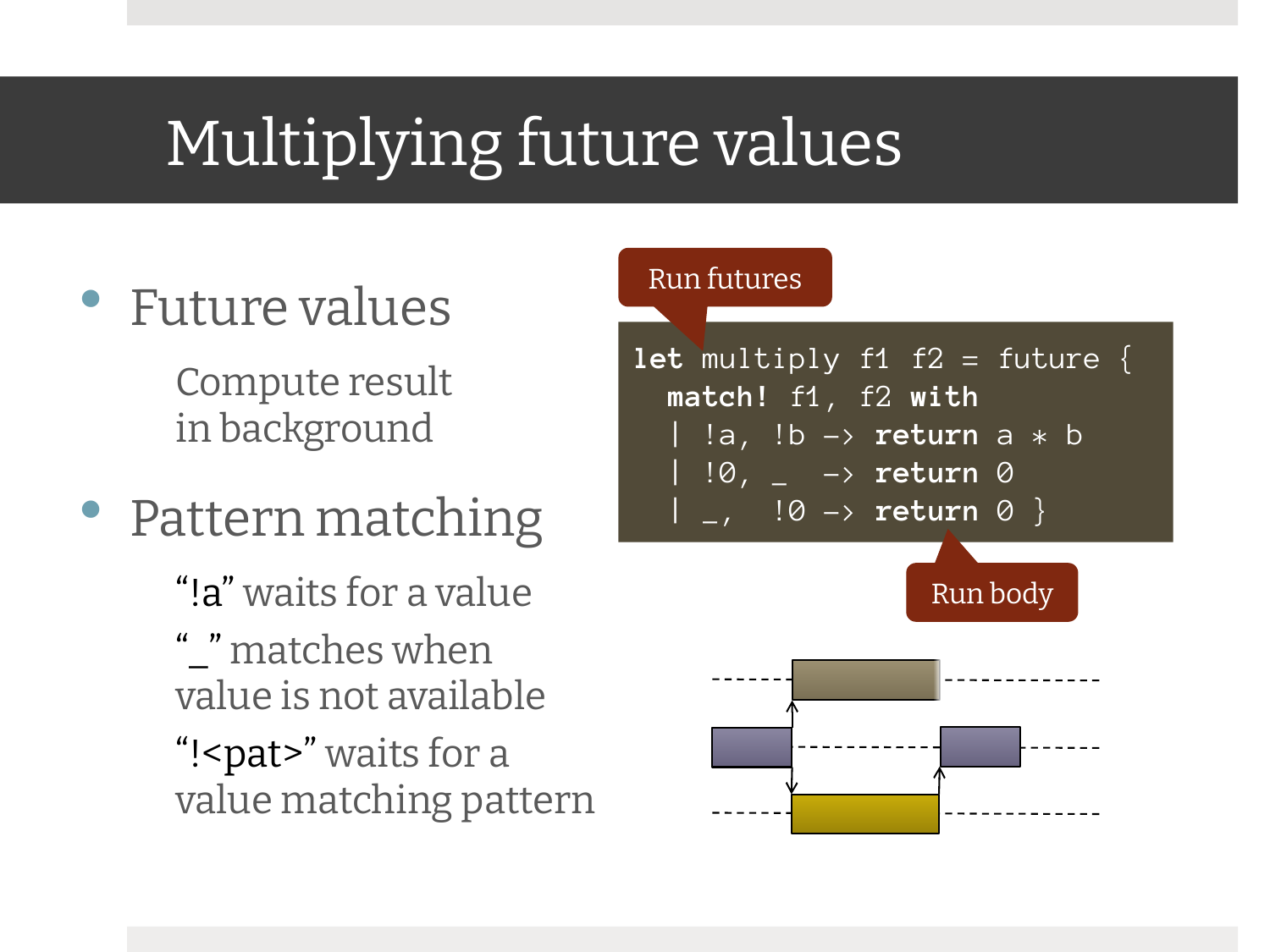

# Multiplying future values
Run futures
Future values
Compute result
in background
Pattern matching
“!a” waits for a value
“_” matches when
value is not available
“!<pat>” waits for a
value matching pattern

let multiply f1 f2 = future {
  match! f1, f2 with
  | !a, !b -> return a * b
  | !0, _  -> return 0
  | _,  !0 -> return 0 }
Run body